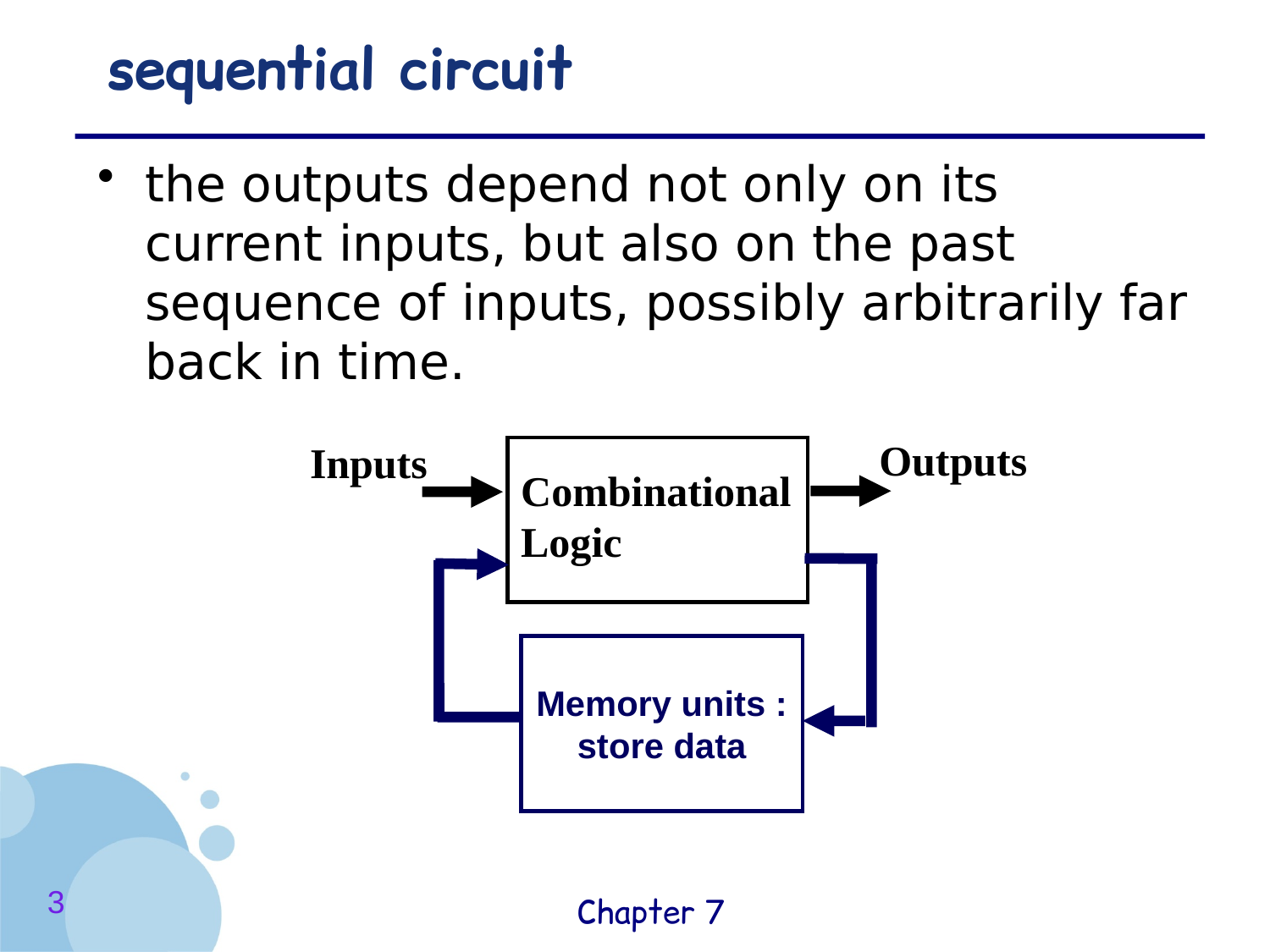

# sequential circuit
the outputs depend not only on its current inputs, but also on the past sequence of inputs, possibly arbitrarily far back in time.
Outputs

Inputs

Combinational
Logic

Memory units : store data